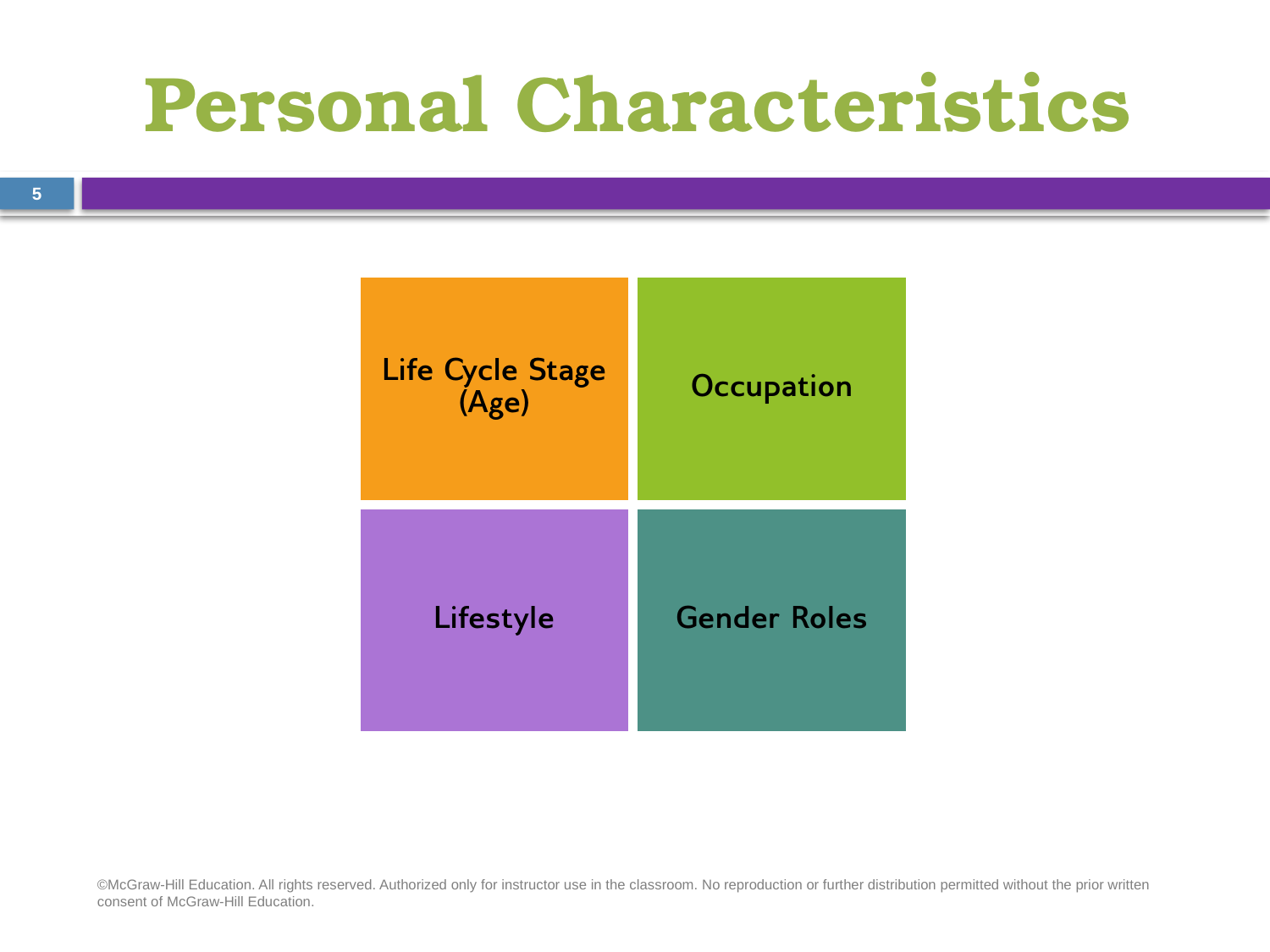

# Personal Characteristics
5
| Life Cycle Stage (Age) | Occupation |
| --- | --- |
| Lifestyle | Gender Roles |
©McGraw-Hill Education. All rights reserved. Authorized only for instructor use in the classroom. No reproduction or further distribution permitted without the prior written consent of McGraw-Hill Education.